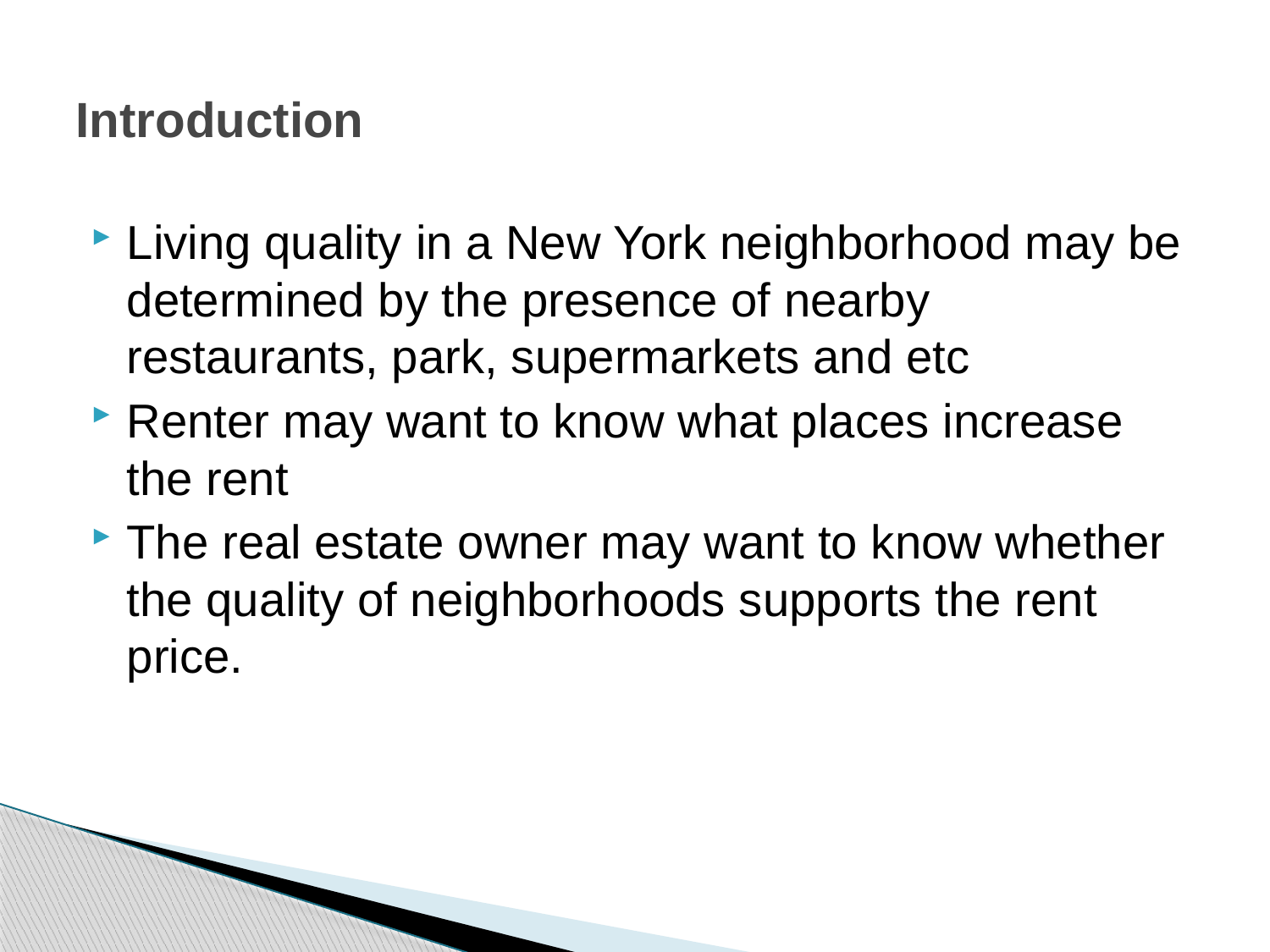

# Introduction
Living quality in a New York neighborhood may be determined by the presence of nearby restaurants, park, supermarkets and etc
Renter may want to know what places increase the rent
The real estate owner may want to know whether the quality of neighborhoods supports the rent price.